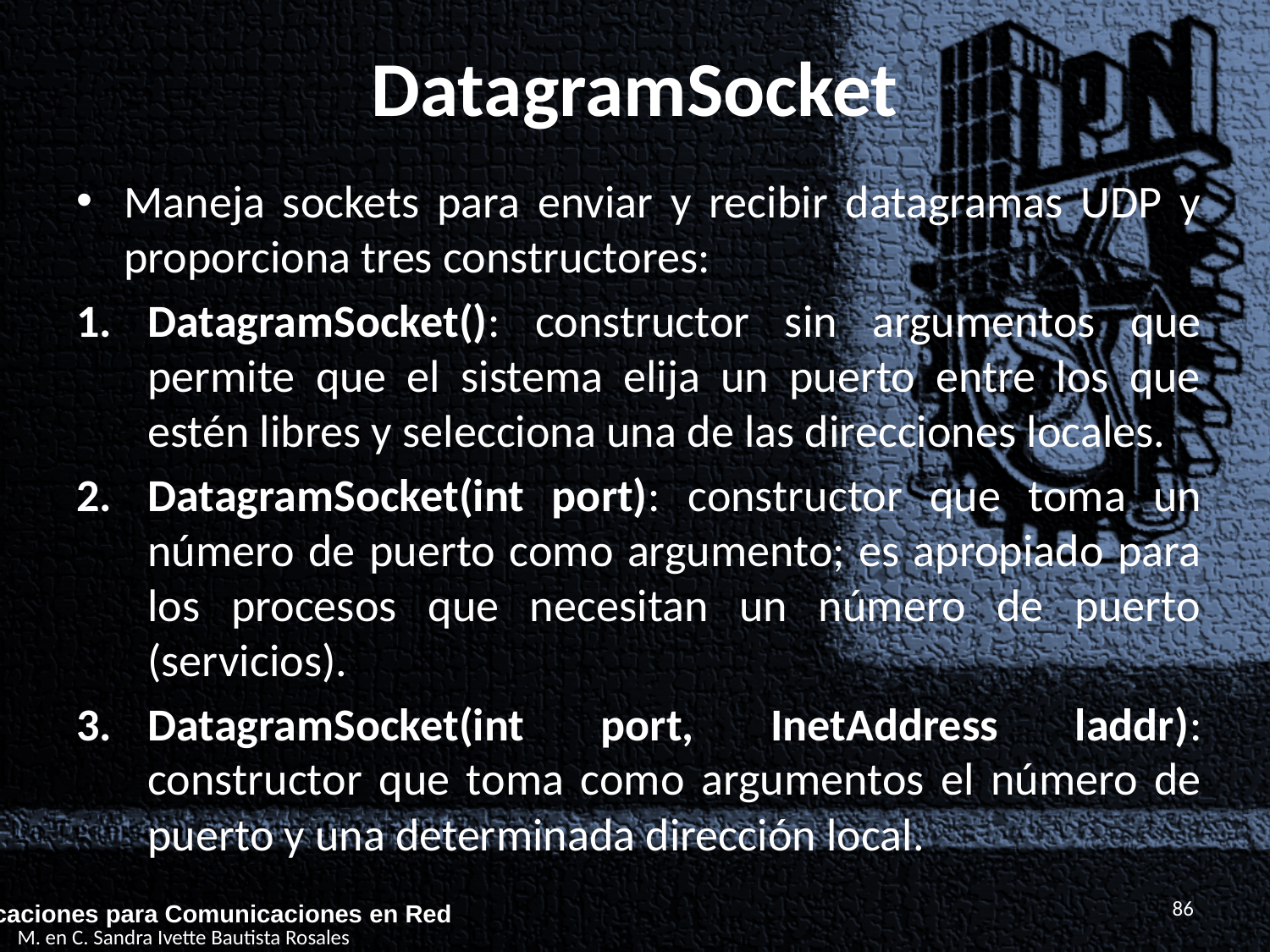

# DatagramSocket
Maneja sockets para enviar y recibir datagramas UDP y proporciona tres constructores:
DatagramSocket(): constructor sin argumentos que permite que el sistema elija un puerto entre los que estén libres y selecciona una de las direcciones locales.
DatagramSocket(int port): constructor que toma un número de puerto como argumento; es apropiado para los procesos que necesitan un número de puerto (servicios).
DatagramSocket(int port, InetAddress laddr): constructor que toma como argumentos el número de puerto y una determinada dirección local.

86
Aplicaciones para Comunicaciones en Red
M. en C. Sandra Ivette Bautista Rosales